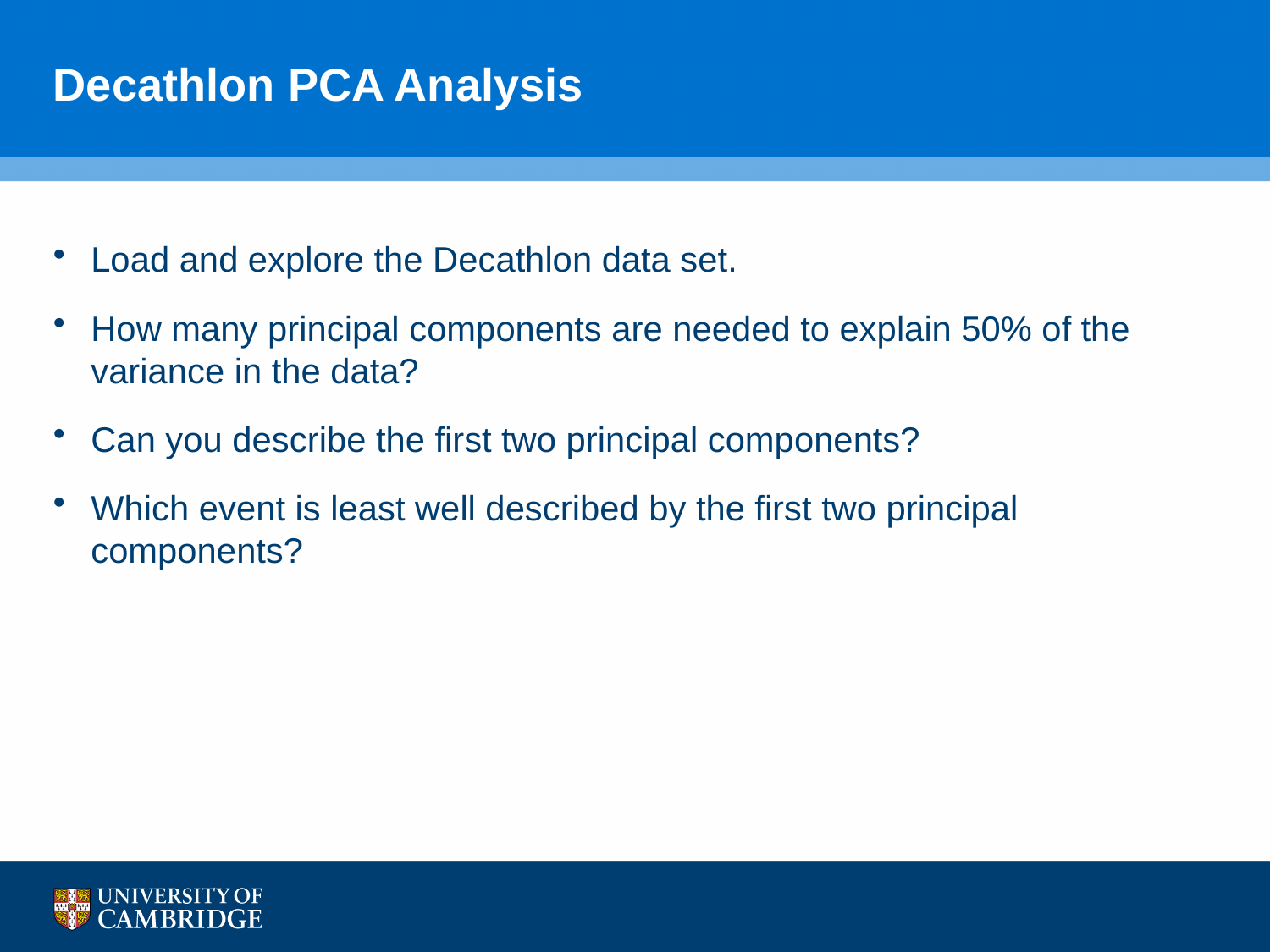

# Decathlon PCA Analysis
Load and explore the Decathlon data set.
How many principal components are needed to explain 50% of the variance in the data?
Can you describe the first two principal components?
Which event is least well described by the first two principal components?